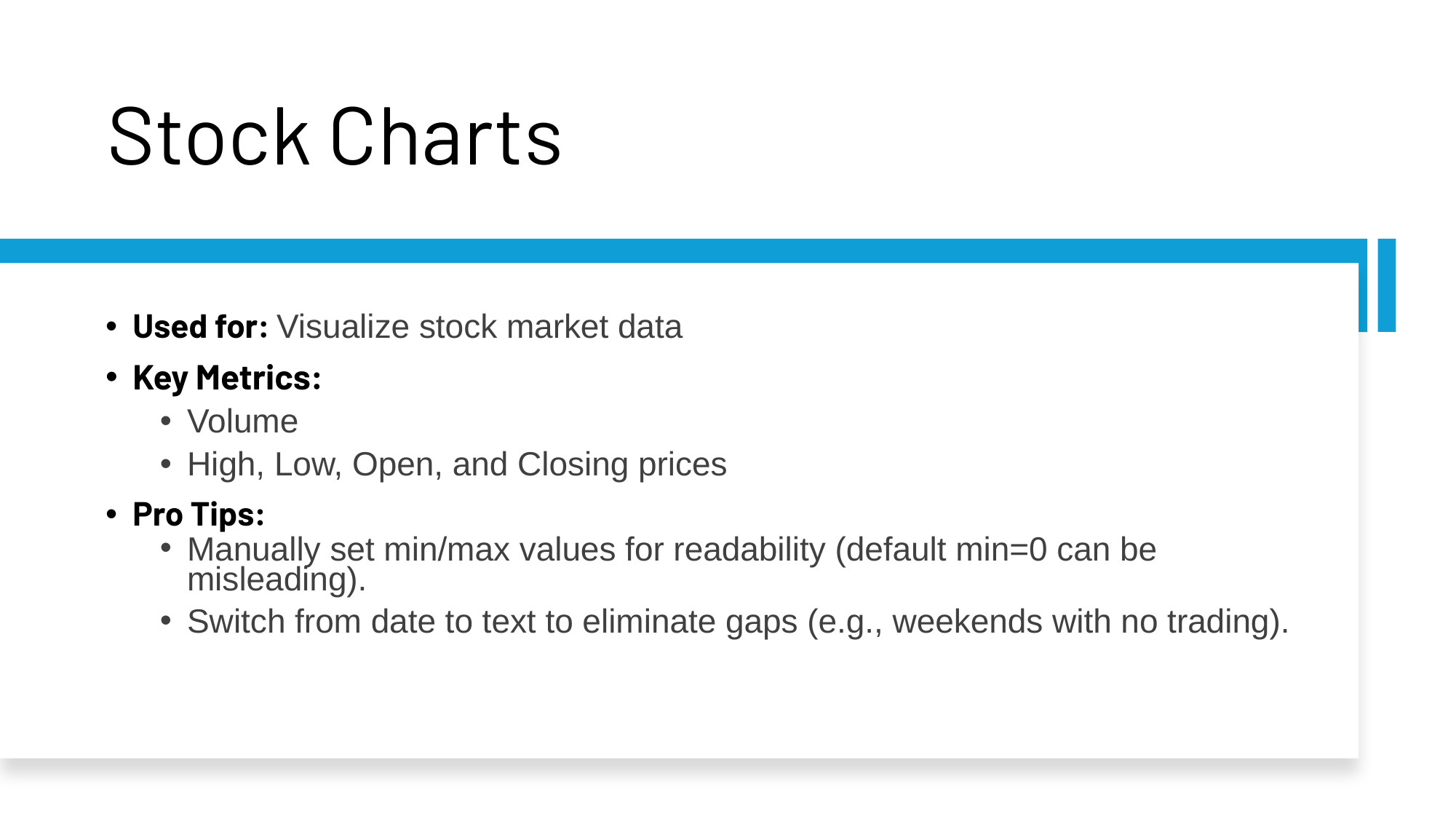

#
Stock Charts

Used for: Visualize stock market data
Key Metrics:
Volume
High, Low, Open, and Closing prices
Pro Tips:
Manually set min/max values for readability (default min=0 can be misleading).
Switch from date to text to eliminate gaps (e.g., weekends with no trading).